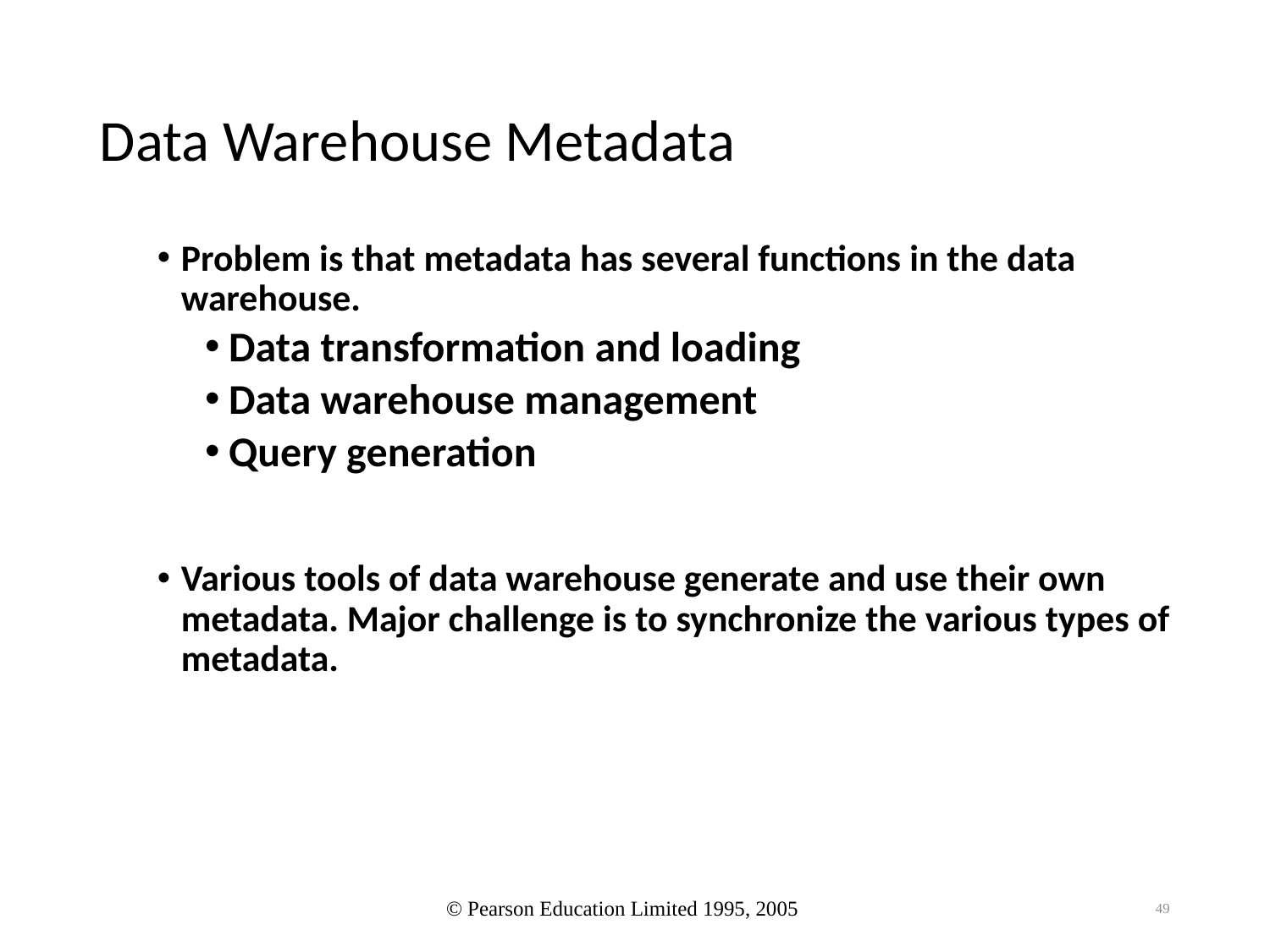

# Data Warehouse Metadata
Problem is that metadata has several functions in the data warehouse.
Data transformation and loading
Data warehouse management
Query generation

Various tools of data warehouse generate and use their own metadata. Major challenge is to synchronize the various types of metadata.

49
© Pearson Education Limited 1995, 2005